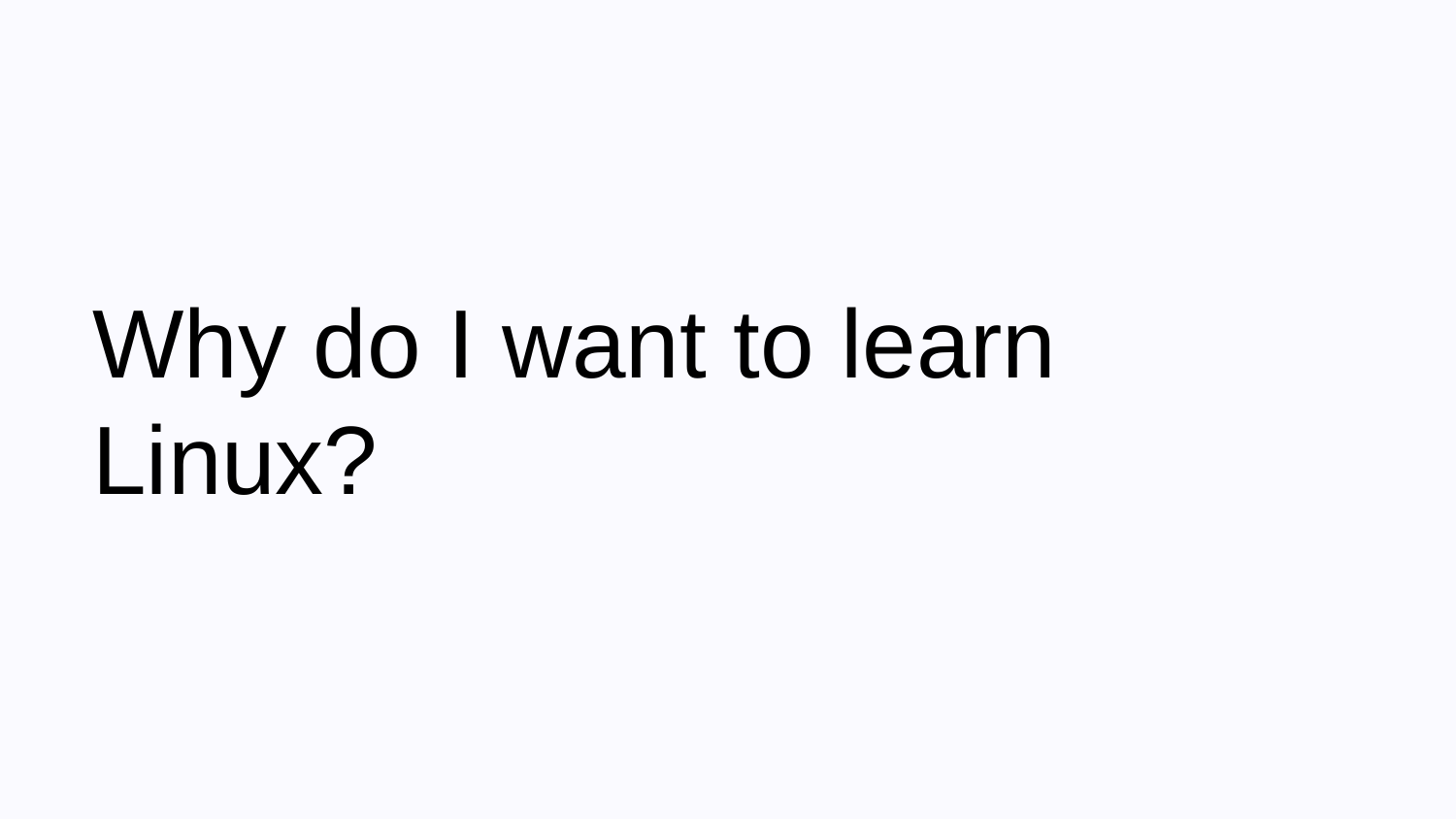

# Why do I want to learn Linux?